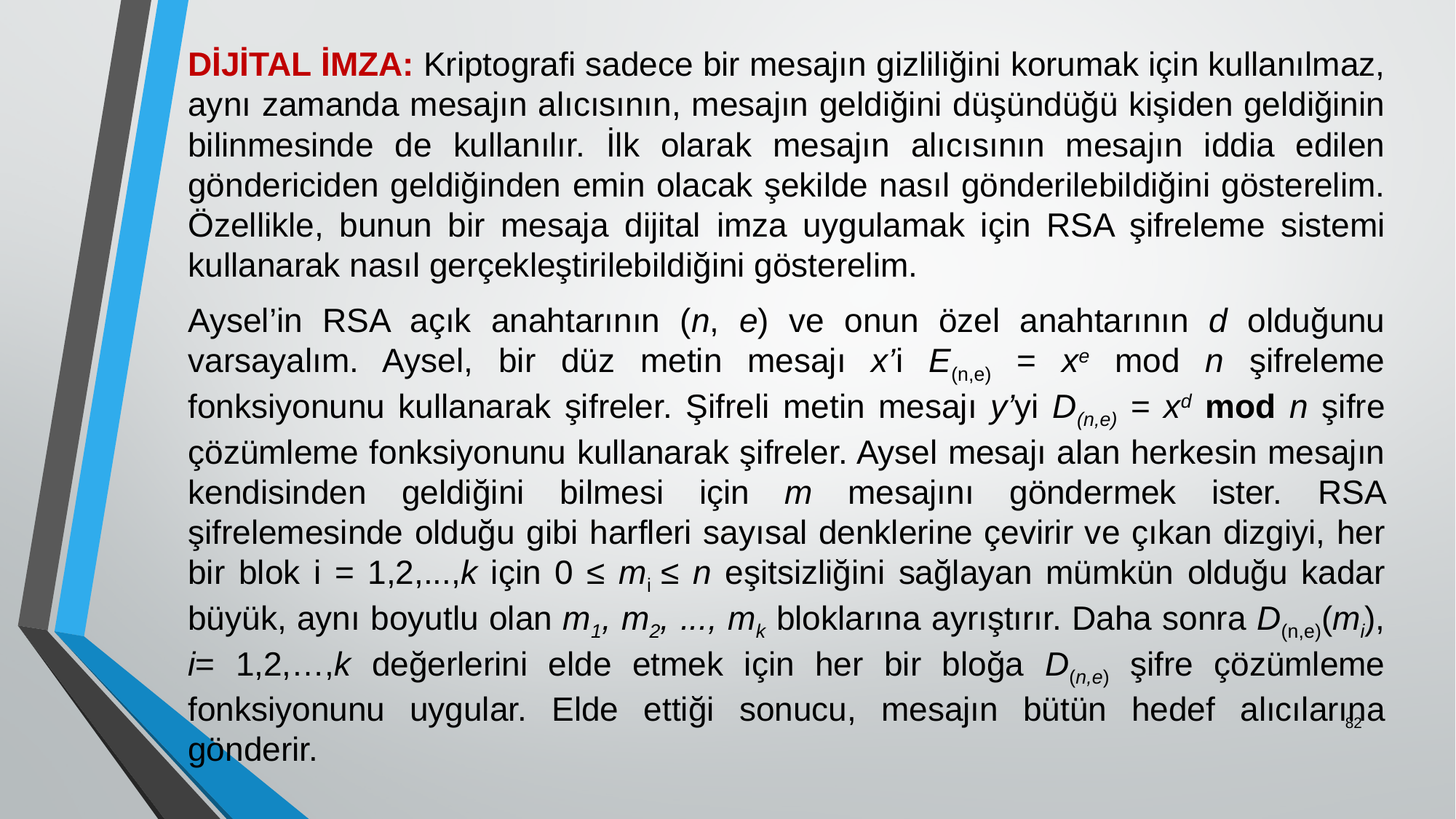

DİJİTAL İMZA: Kriptografi sadece bir mesajın gizliliğini korumak için kullanılmaz, aynı zamanda mesajın alıcısının, mesajın geldiğini düşündüğü kişiden geldiğinin bilinmesinde de kullanılır. İlk olarak mesajın alıcısının mesajın iddia edilen göndericiden geldiğinden emin olacak şekilde nasıl gönderilebildiğini gösterelim. Özellikle, bunun bir mesaja dijital imza uy­gulamak için RSA şifreleme sistemi kullanarak nasıl gerçekleştirilebildiğini gösterelim.
Aysel’in RSA açık anahtarının (n, e) ve onun özel anahtarının d olduğunu varsayalım. Aysel, bir düz metin mesajı x’i E(n,e) = xe mod n şifreleme fonksiyonunu kullanarak şifre­ler. Şifreli metin mesajı y’yi D(n,e) = xd mod n şifre çözümleme fonksiyonunu kullanarak şifreler. Aysel mesajı alan herkesin mesajın kendisinden geldiğini bilmesi için m mesajını göndermek ister. RSA şifrelemesinde olduğu gibi harfleri sayısal denklerine çevirir ve çı­kan dizgiyi, her bir blok i = 1,2,...,k için 0 ≤ mi ≤ n eşitsizliğini sağlayan mümkün olduğu kadar büyük, aynı boyutlu olan m1, m2, ..., mk bloklarına ayrıştırır. Daha sonra D(n,e)(mi), i= 1,2,…,k değerlerini elde etmek için her bir bloğa D(n,e) şifre çözümleme fonksiyo­nunu uygular. Elde ettiği sonucu, mesajın bütün hedef alıcılarına gönderir.

82